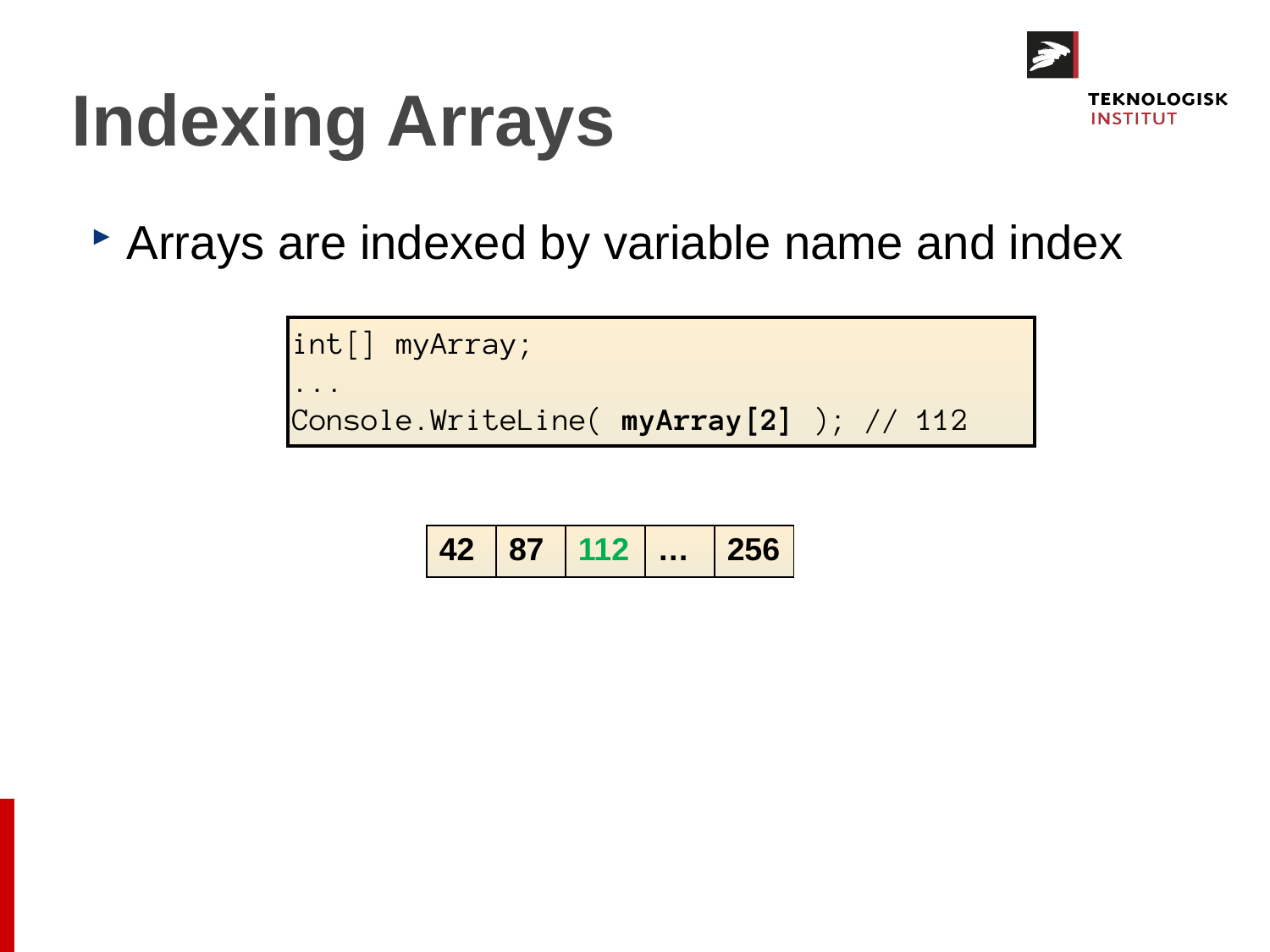

# Indexing Arrays
Arrays are indexed by variable name and index
int[] myArray;
...
Console.WriteLine( myArray[2] ); // 112

| 42 | 87 | 112 | … | 256 |
| --- | --- | --- | --- | --- |